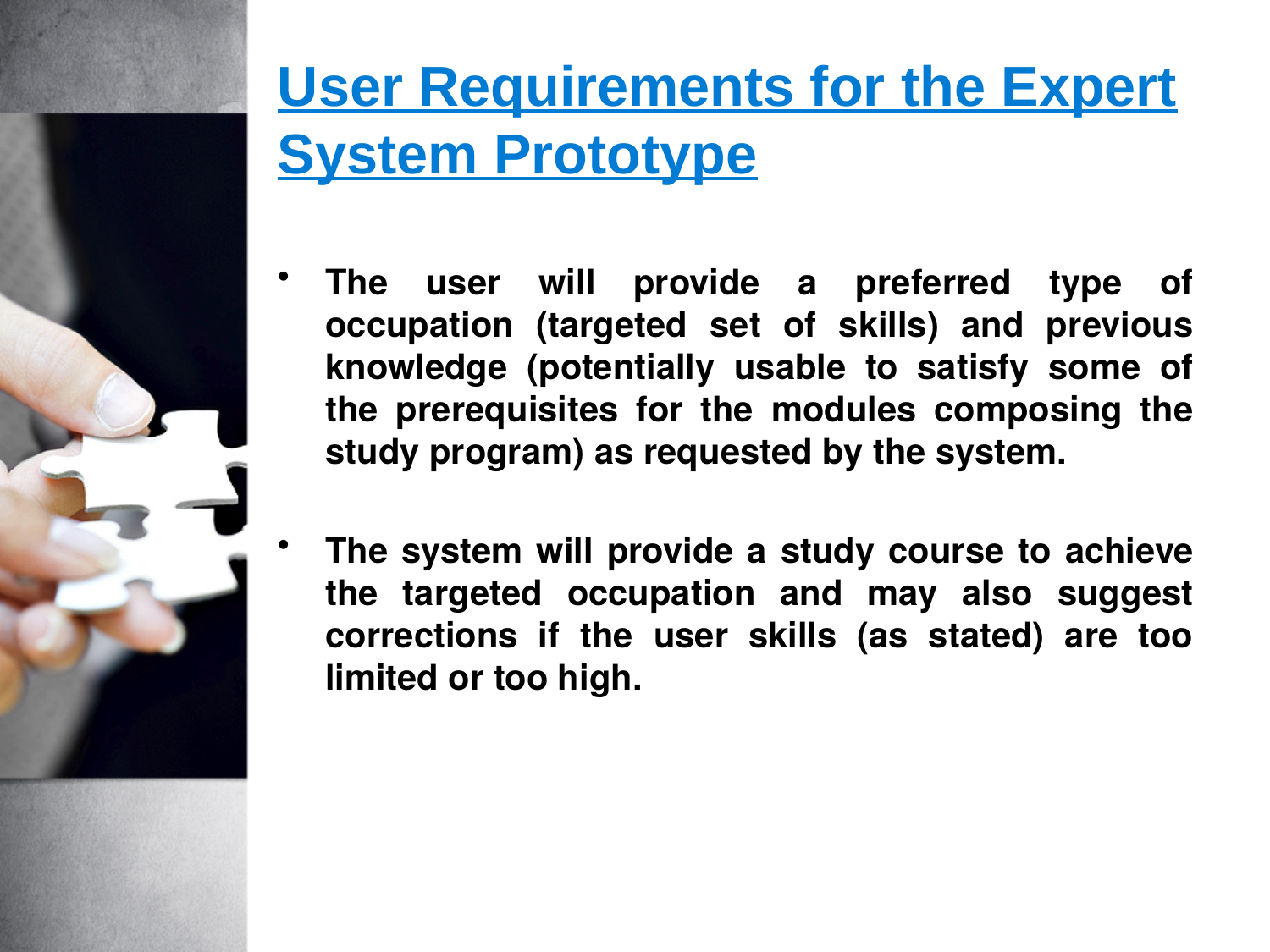

# User Requirements for the Expert System Prototype
The user will provide a preferred type of occupation (targeted set of skills) and previous knowledge (potentially usable to satisfy some of the prerequisites for the modules composing the study program) as requested by the system.

The system will provide a study course to achieve the targeted occupation and may also suggest corrections if the user skills (as stated) are too limited or too high.